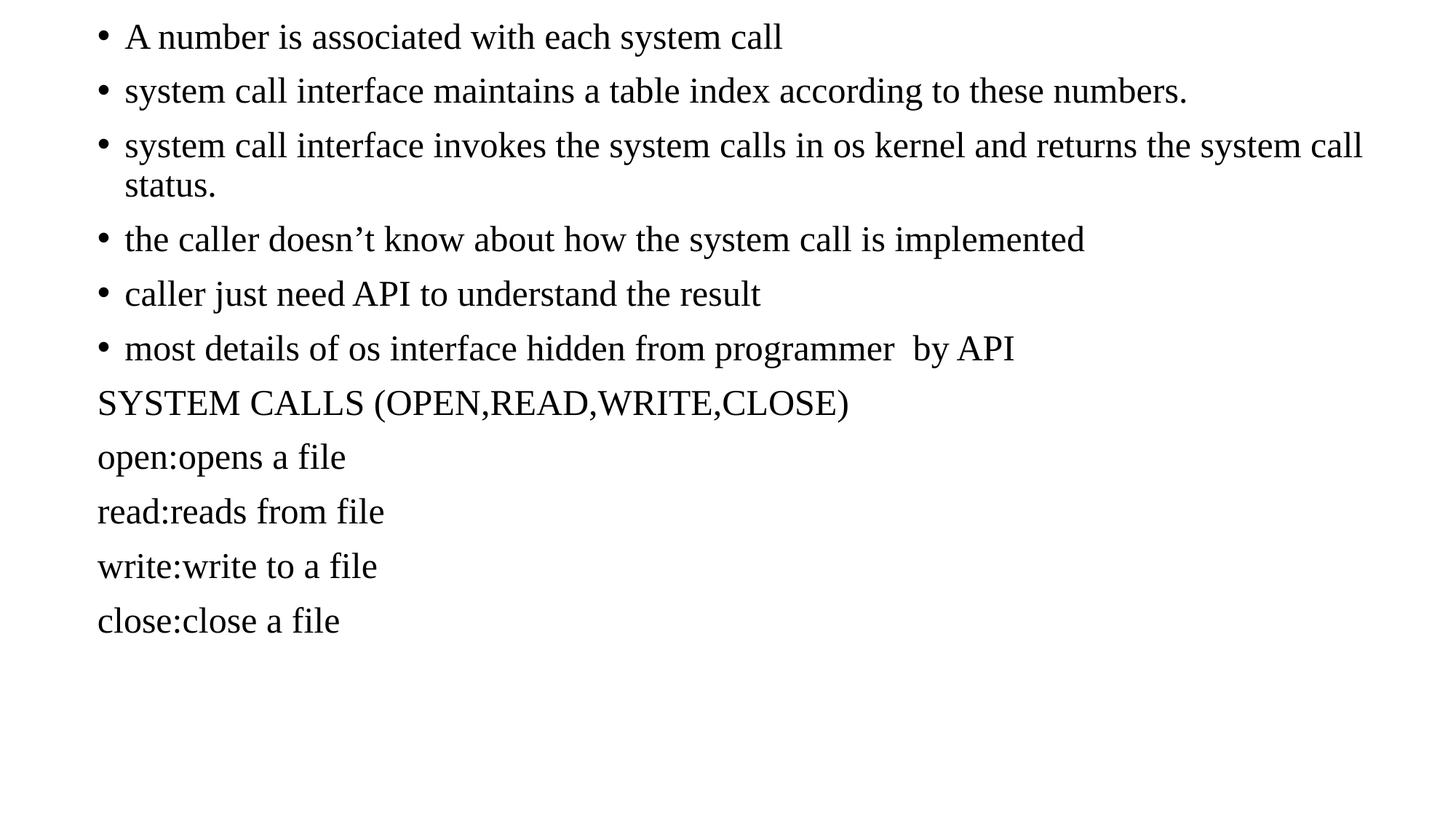

#
A number is associated with each system call
system call interface maintains a table index according to these numbers.
system call interface invokes the system calls in os kernel and returns the system call status.
the caller doesn’t know about how the system call is implemented
caller just need API to understand the result
most details of os interface hidden from programmer  by API
SYSTEM CALLS (OPEN,READ,WRITE,CLOSE)
open:opens a file
read:reads from file
write:write to a file
close:close a file